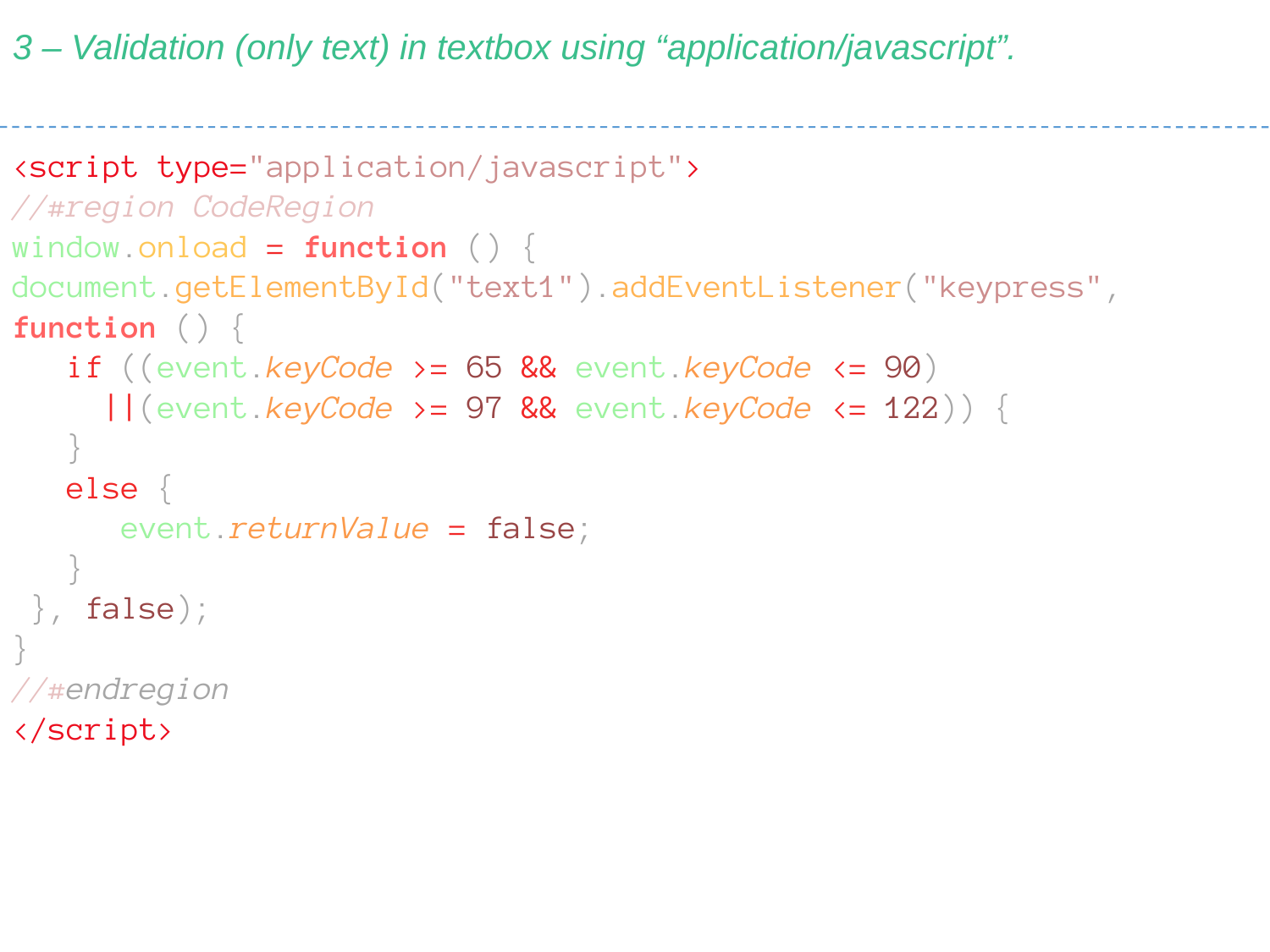

3 – Validation (only text) in textbox using “application/javascript”.
<script type="application/javascript">
//#region CodeRegion
window.onload = function () {
document.getElementById("text1").addEventListener("keypress", function () {
   if ((event.keyCode >= 65 && event.keyCode <= 90)
     ||(event.keyCode >= 97 && event.keyCode <= 122)) {
   }
   else {
      event.returnValue = false;
   }
 }, false);
}
//#endregion
</script>